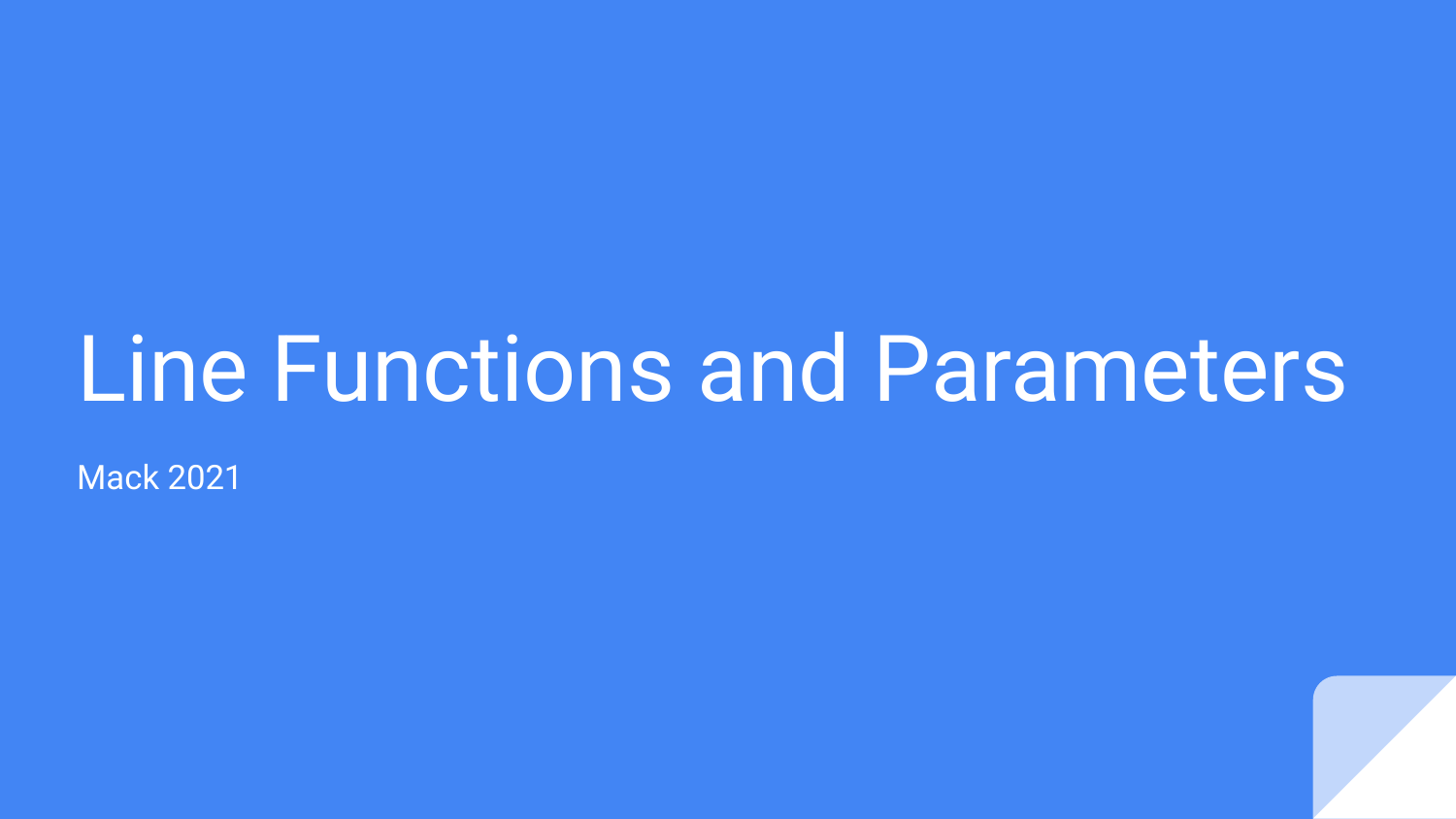

# Line Functions and Parameters
Mack 2021